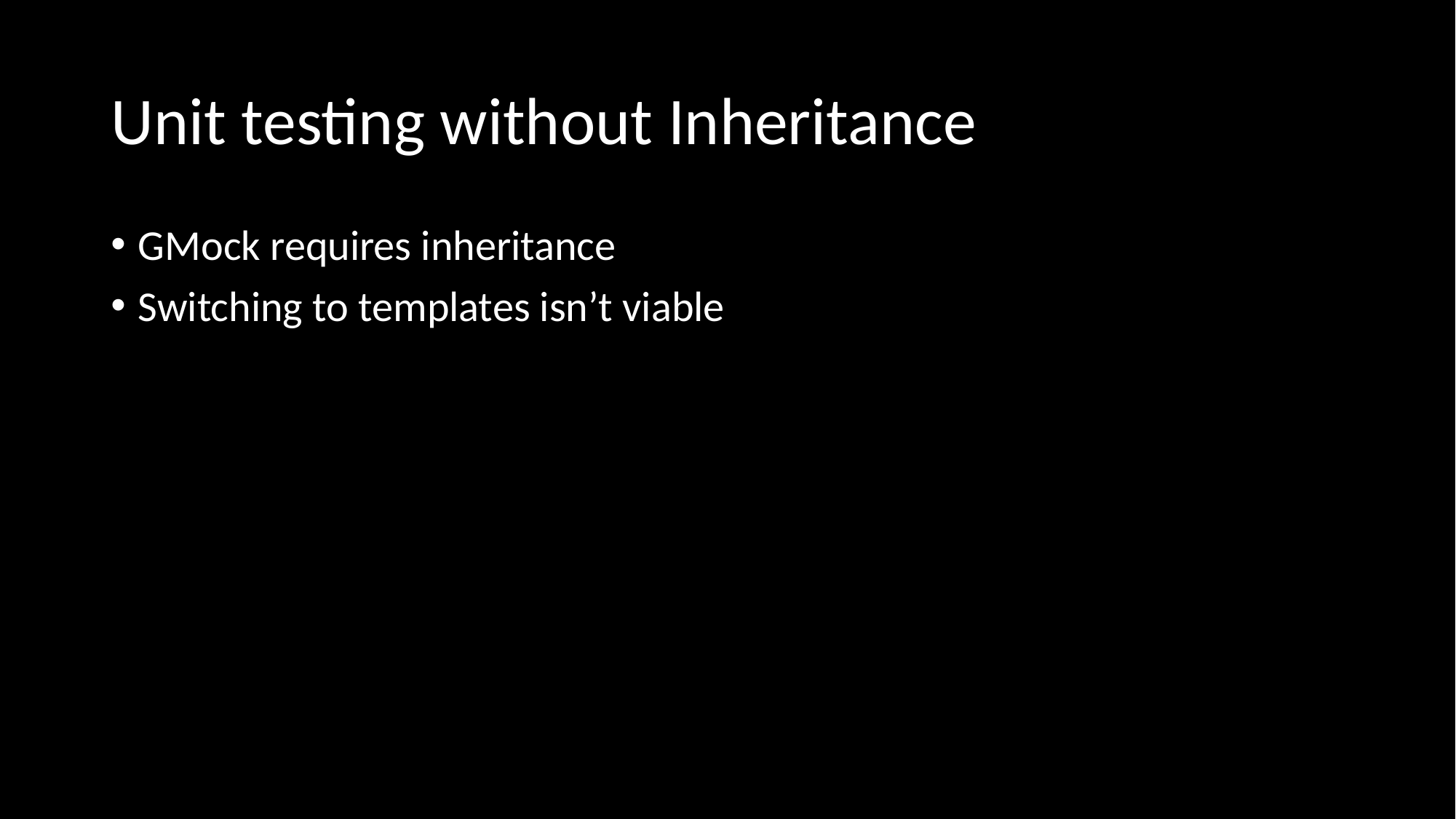

# Unit testing without Inheritance
GMock requires inheritance
Switching to templates isn’t viable